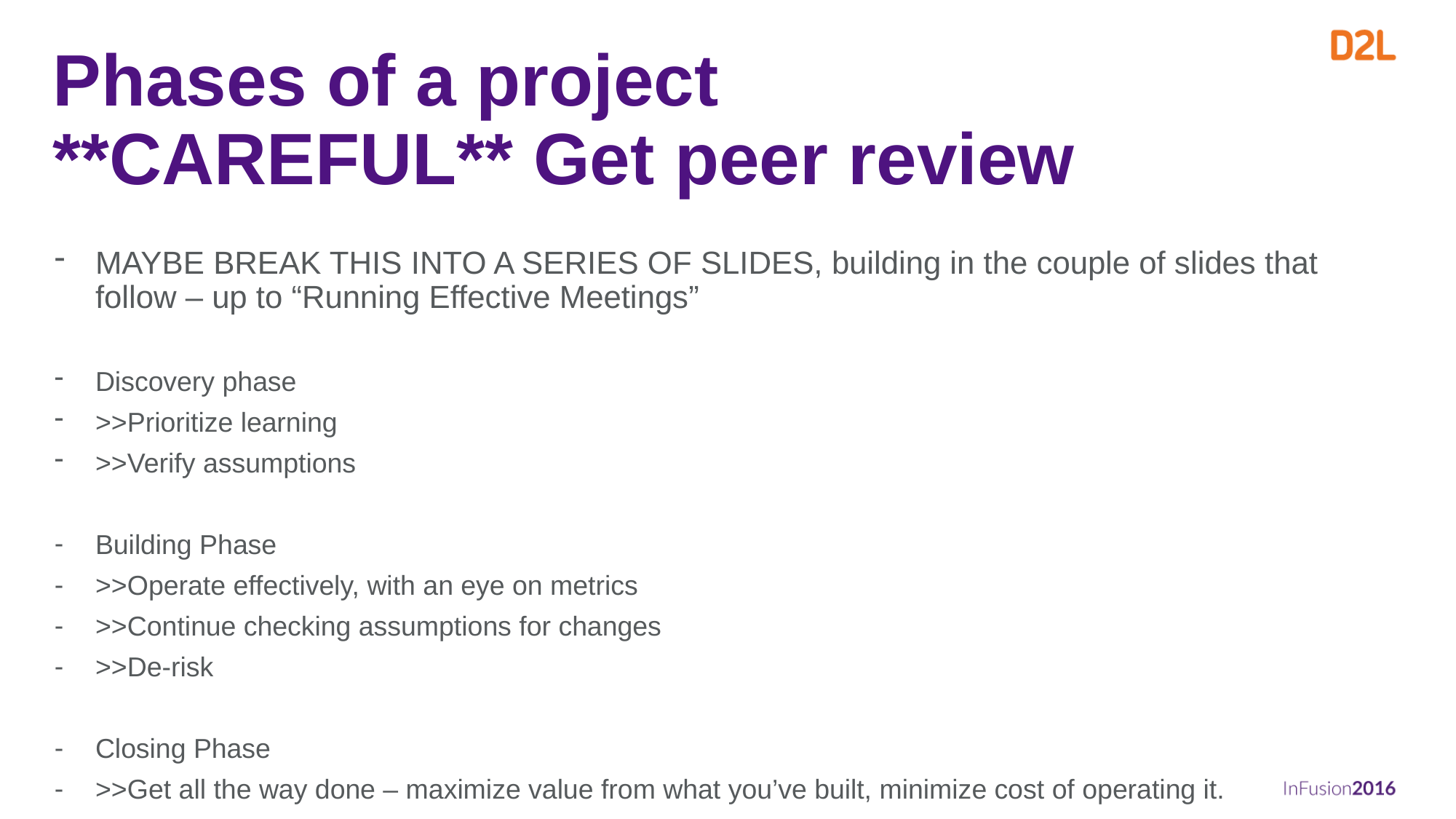

# Phases of a project **CAREFUL** Get peer review
MAYBE BREAK THIS INTO A SERIES OF SLIDES, building in the couple of slides that follow – up to “Running Effective Meetings”

Discovery phase
>>Prioritize learning
>>Verify assumptions

Building Phase
>>Operate effectively, with an eye on metrics
>>Continue checking assumptions for changes
>>De-risk

Closing Phase
>>Get all the way done – maximize value from what you’ve built, minimize cost of operating it.
>>…but stop as soon as you can – it’s tempting to go on forever